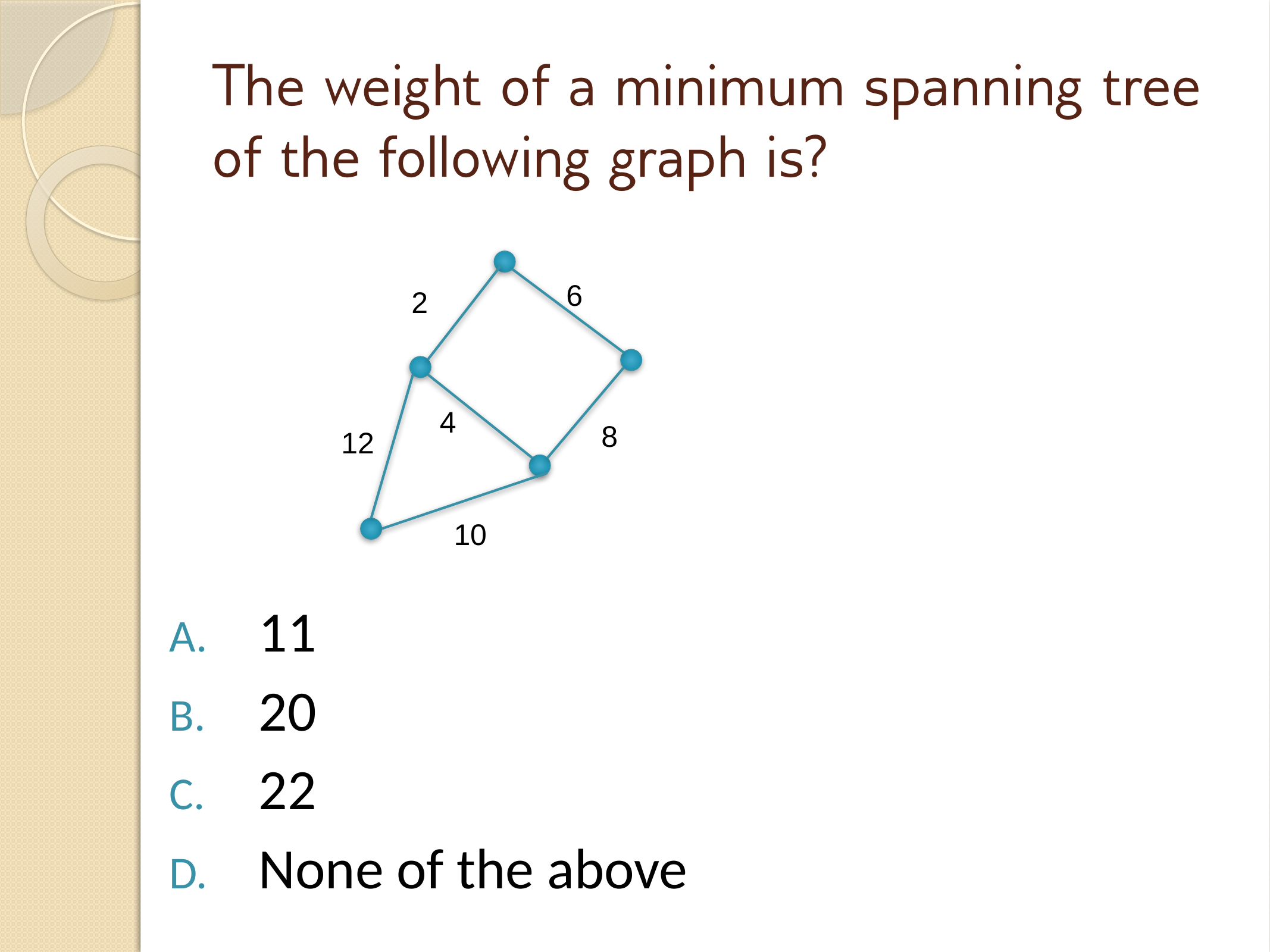

# The weight of a minimum spanning tree of the following graph is?

6
2

4
8
12

10

11
20
22
None of the above